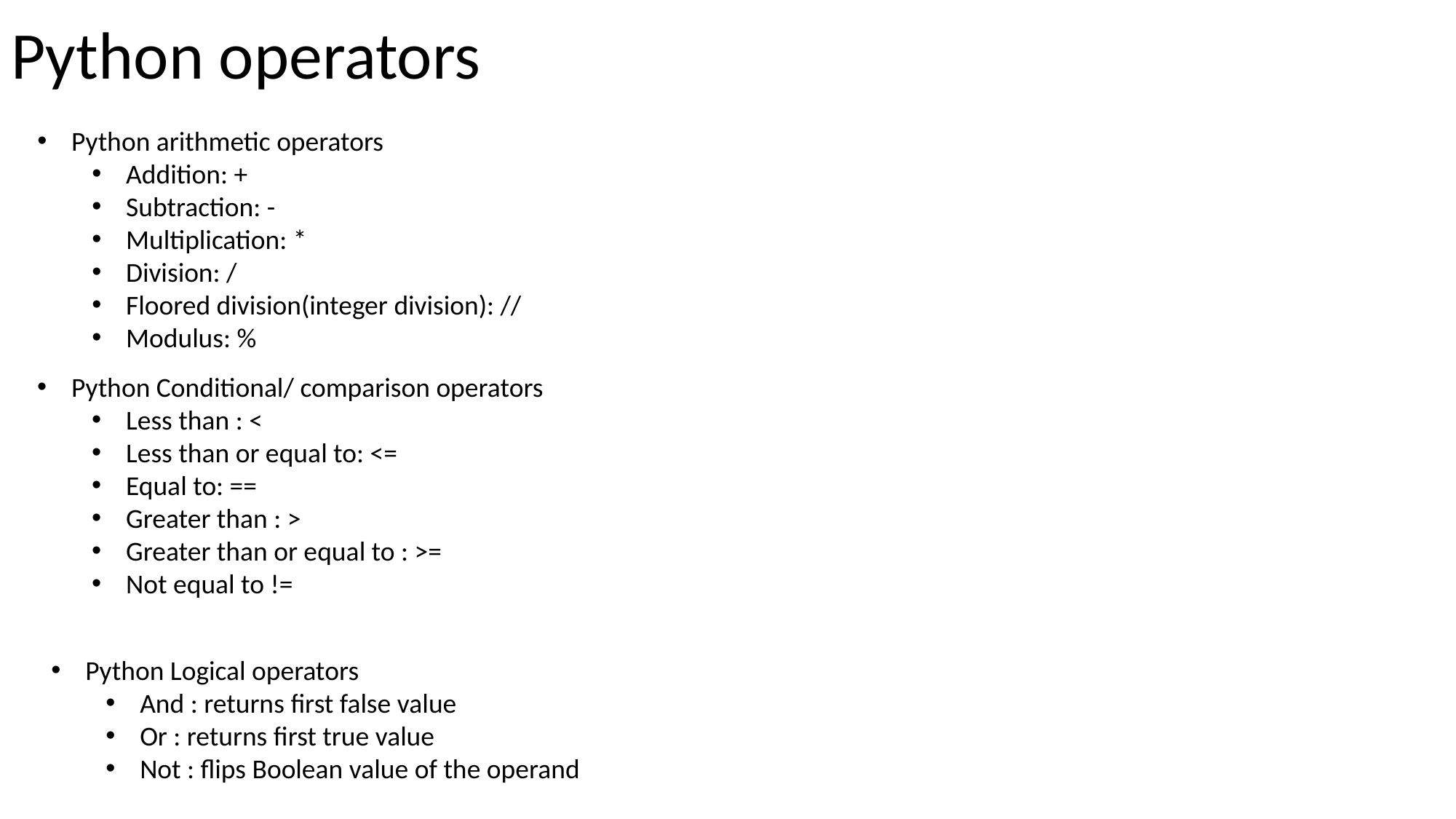

# Python operators
Python arithmetic operators
Addition: +
Subtraction: -
Multiplication: *
Division: /
Floored division(integer division): //
Modulus: %
Python Conditional/ comparison operators
Less than : <
Less than or equal to: <=
Equal to: ==
Greater than : >
Greater than or equal to : >=
Not equal to !=
Python Logical operators
And : returns first false value
Or : returns first true value
Not : flips Boolean value of the operand